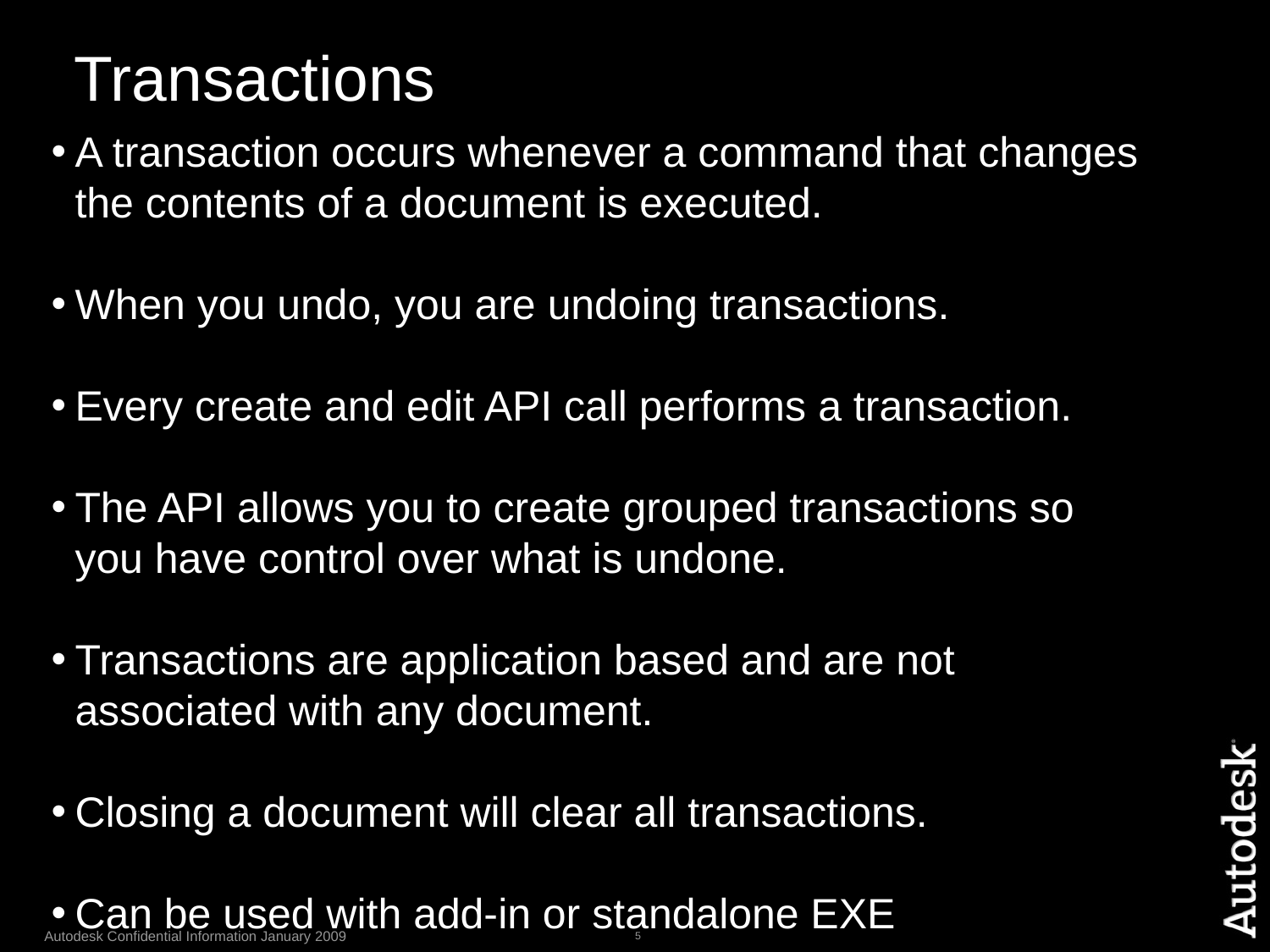

# Transactions
A transaction occurs whenever a command that changes the contents of a document is executed.

When you undo, you are undoing transactions.

Every create and edit API call performs a transaction.

The API allows you to create grouped transactions so you have control over what is undone.

Transactions are application based and are not associated with any document.

Closing a document will clear all transactions.

Can be used with add-in or standalone EXE